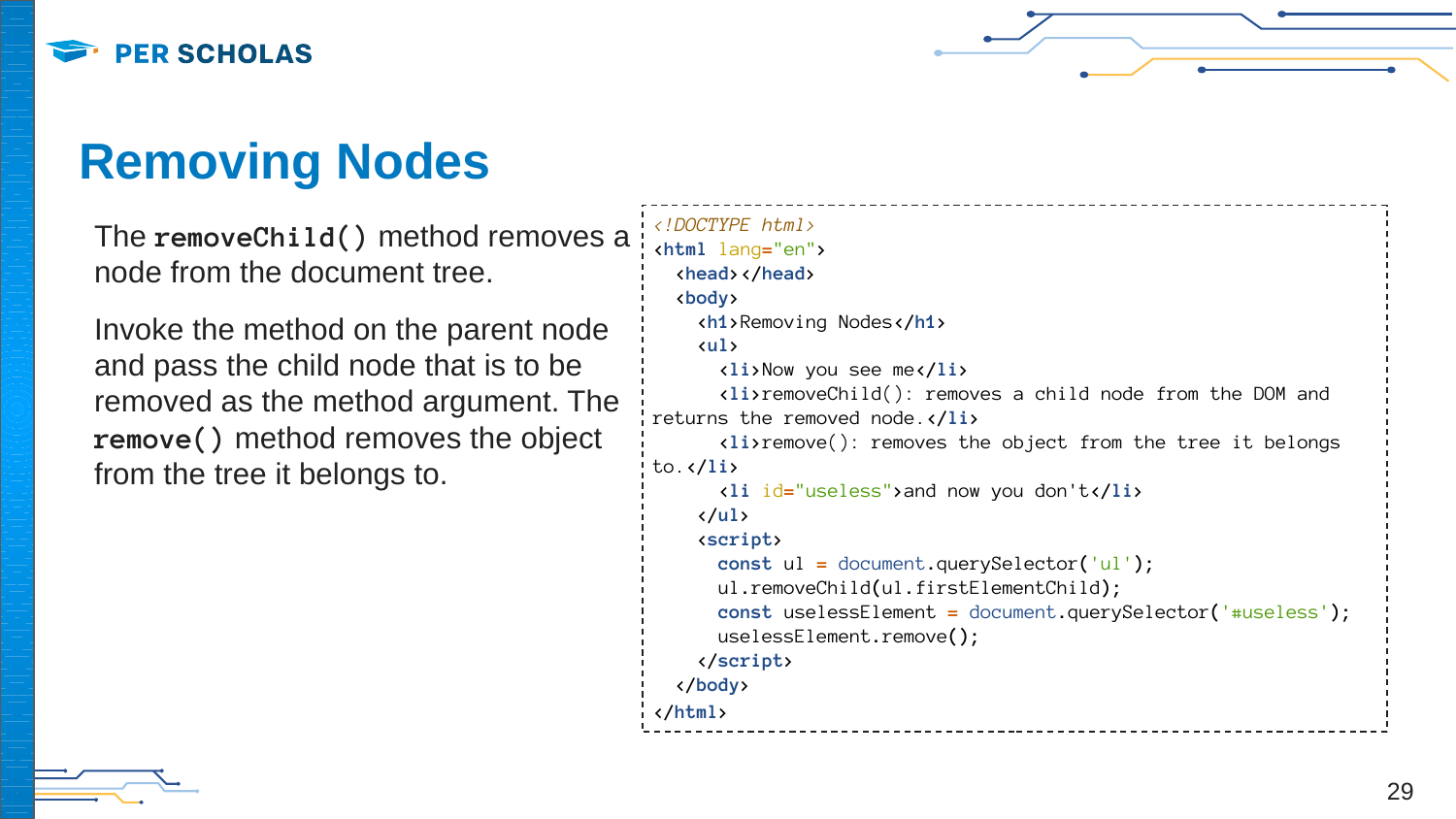

# Removing Nodes
The removeChild() method removes a node from the document tree.
Invoke the method on the parent node and pass the child node that is to be removed as the method argument. The remove() method removes the object from the tree it belongs to.
<!DOCTYPE html>
<html lang="en">
  <head></head>
  <body>
    <h1>Removing Nodes</h1>
    <ul>
      <li>Now you see me</li>
      <li>removeChild(): removes a child node from the DOM and returns the removed node.</li>
      <li>remove(): removes the object from the tree it belongs to.</li>
      <li id="useless">and now you don't</li>
    </ul>
    <script>
      const ul = document.querySelector('ul');
      ul.removeChild(ul.firstElementChild);
      const uselessElement = document.querySelector('#useless');
      uselessElement.remove();
    </script>
  </body>
</html>
29